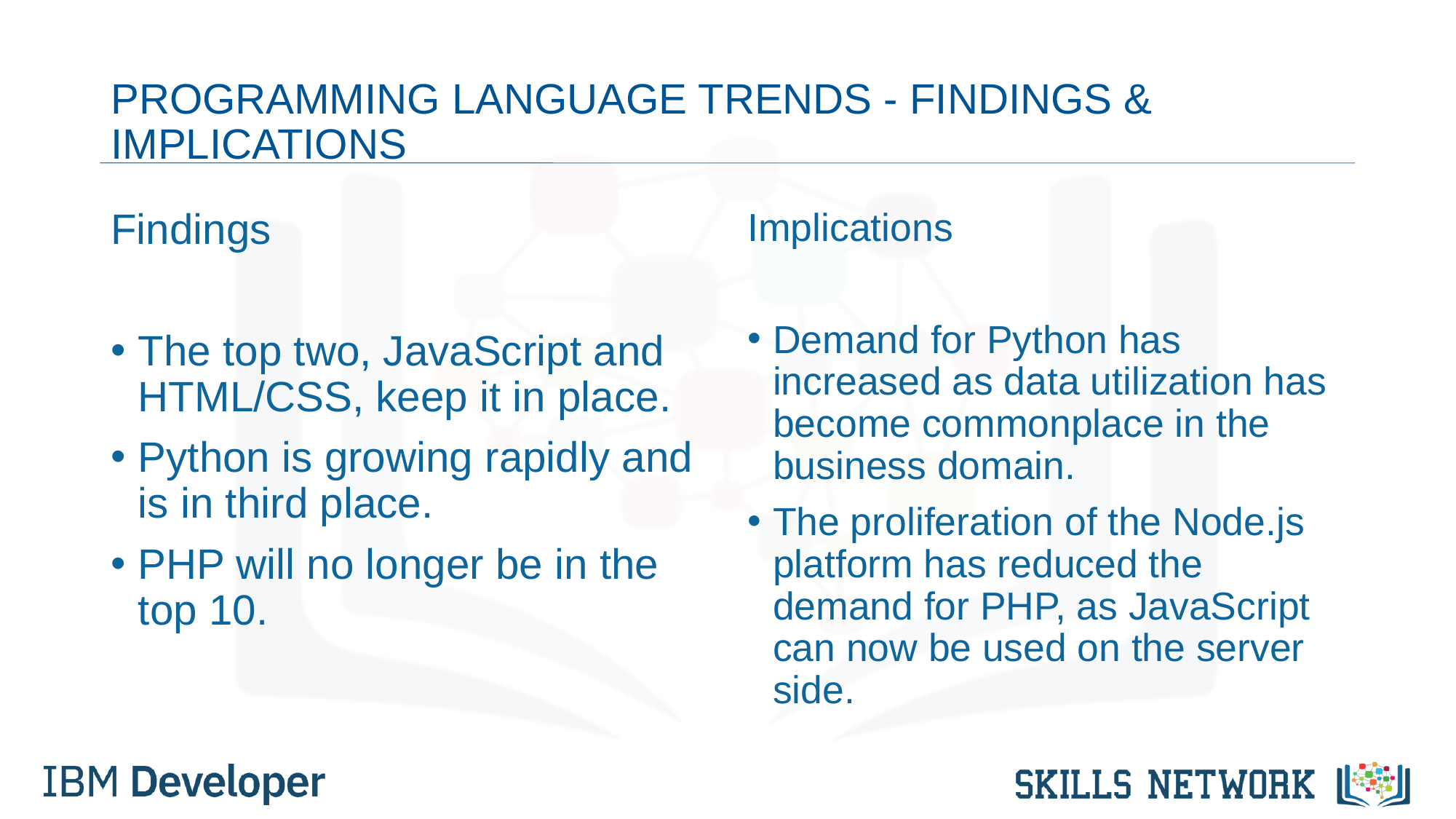

# PROGRAMMING LANGUAGE TRENDS - FINDINGS & IMPLICATIONS
Findings

The top two, JavaScript and HTML/CSS, keep it in place.
Python is growing rapidly and is in third place.
PHP will no longer be in the top 10.
Implications

Demand for Python has increased as data utilization has become commonplace in the business domain.
The proliferation of the Node.js platform has reduced the demand for PHP, as JavaScript can now be used on the server side.